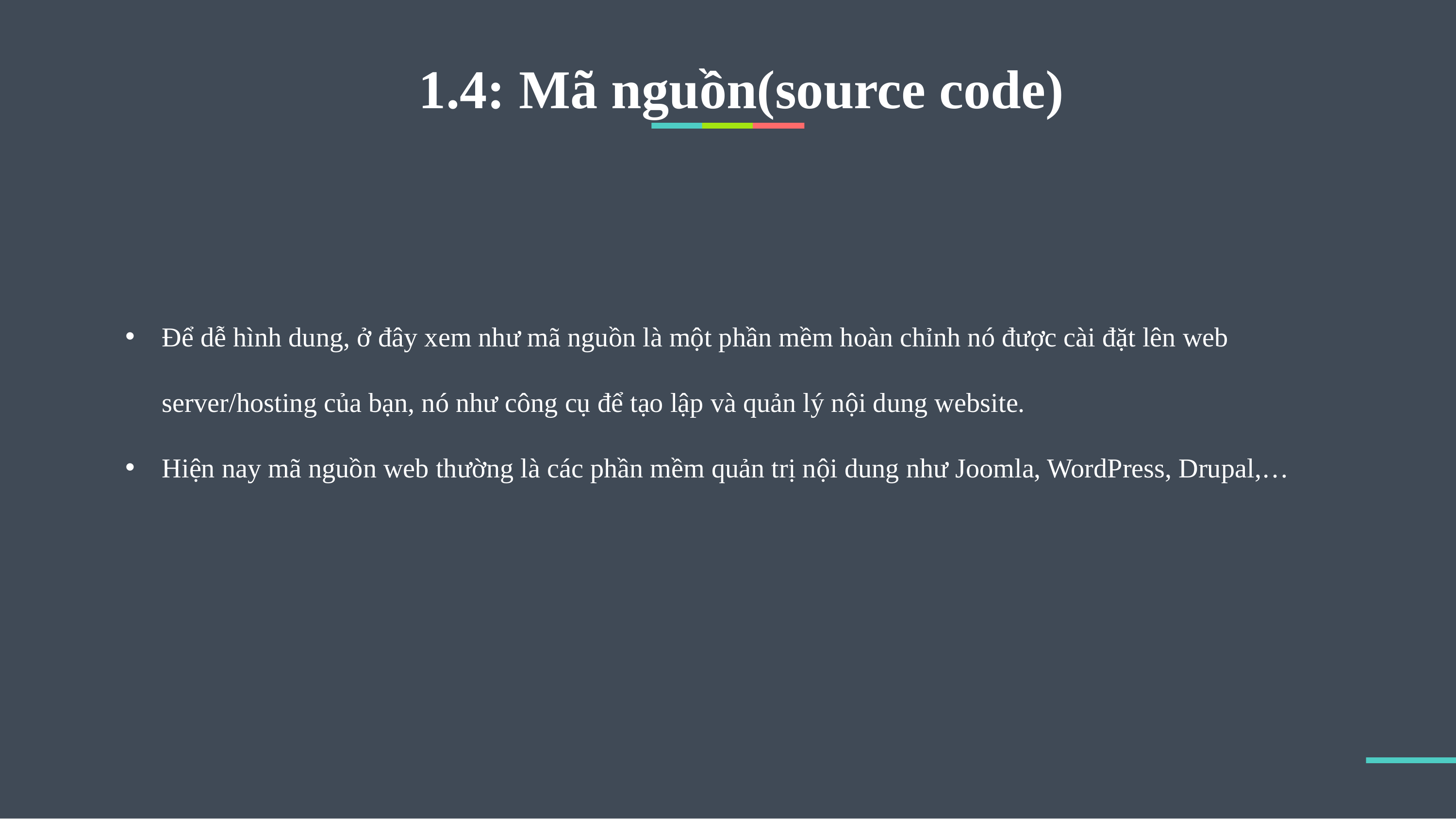

1.4: Mã nguồn(source code)
Để dễ hình dung, ở đây xem như mã nguồn là một phần mềm hoàn chỉnh nó được cài đặt lên web server/hosting của bạn, nó như công cụ để tạo lập và quản lý nội dung website.
Hiện nay mã nguồn web thường là các phần mềm quản trị nội dung như Joomla, WordPress, Drupal,…